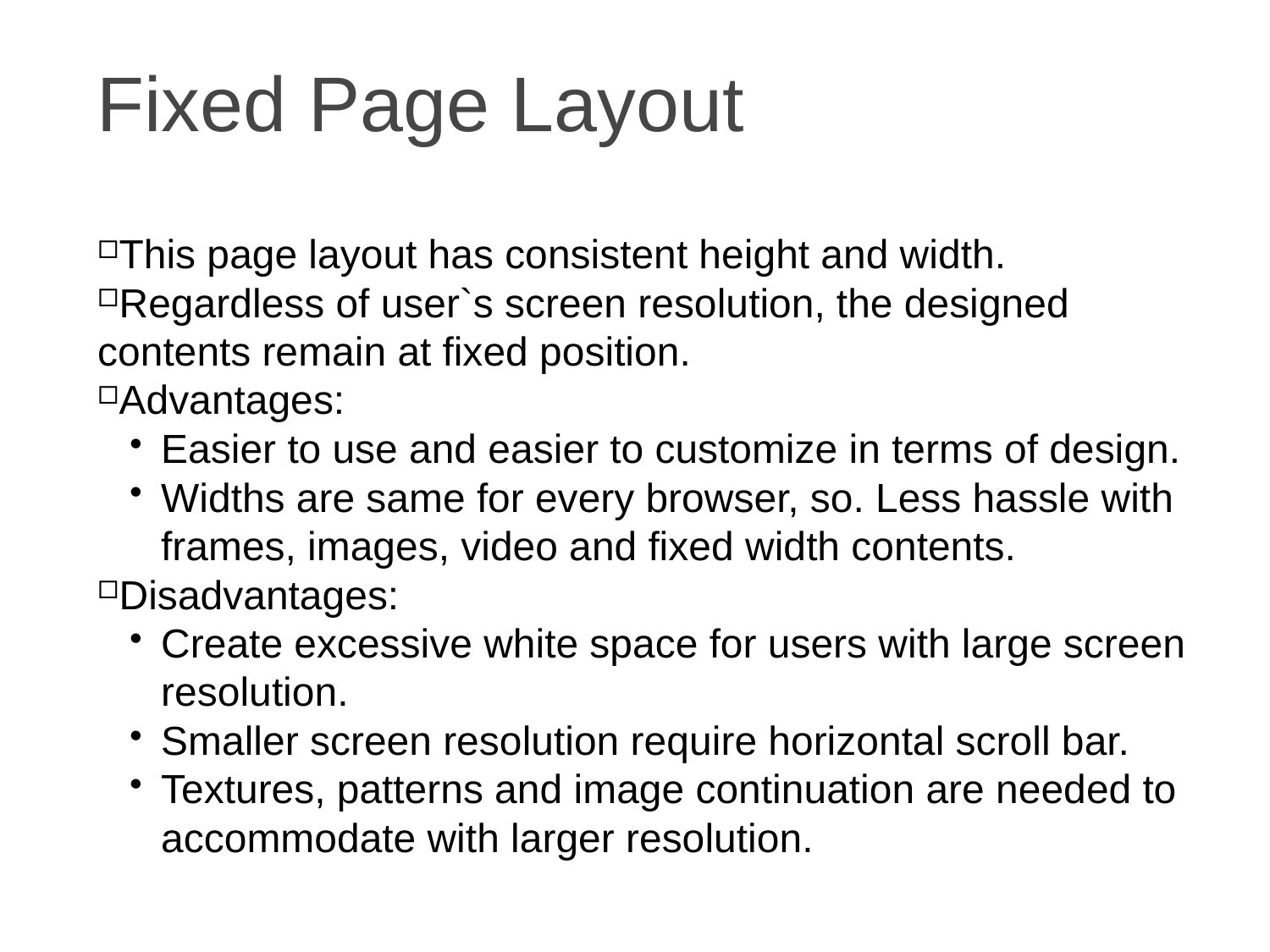

Fixed Page Layout
20
This page layout has consistent height and width.
Regardless of user`s screen resolution, the designed contents remain at fixed position.
Advantages:
Easier to use and easier to customize in terms of design.
Widths are same for every browser, so. Less hassle with frames, images, video and fixed width contents.
Disadvantages:
Create excessive white space for users with large screen resolution.
Smaller screen resolution require horizontal scroll bar.
Textures, patterns and image continuation are needed to accommodate with larger resolution.